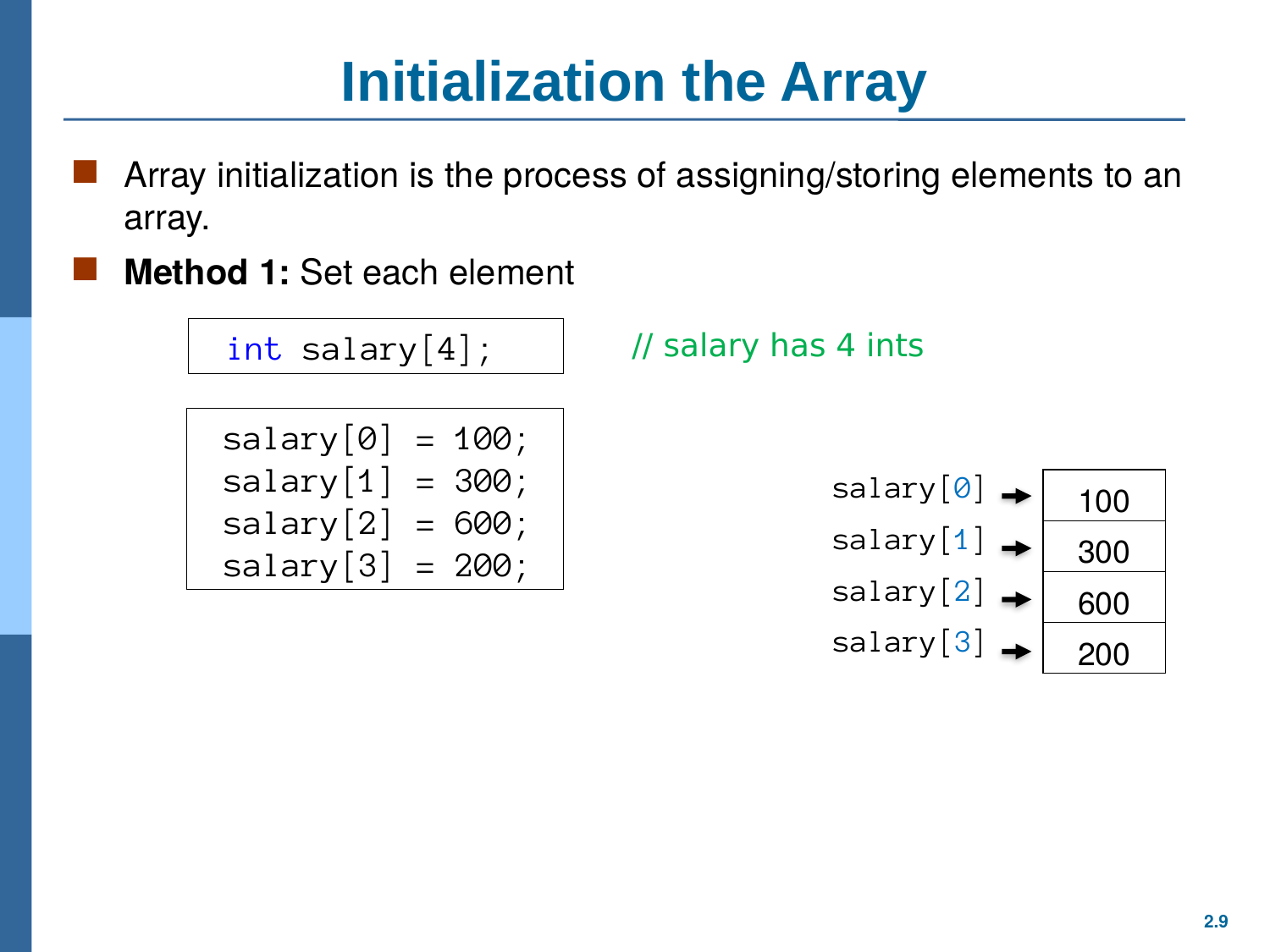

# Initialization the Array
Array initialization is the process of assigning/storing elements to an array.
Method 1: Set each element

int salary[4];
// salary has 4 ints
salary[0] = 100;
salary[1] = 300;
salary[2] = 600;
salary[3] = 200;
| salary[0] |
| --- |
| salary[1] |
| salary[2] |
| salary[3] |
|  |
| 100 |
| --- |
| 300 |
| 600 |
| 200 |
|  |